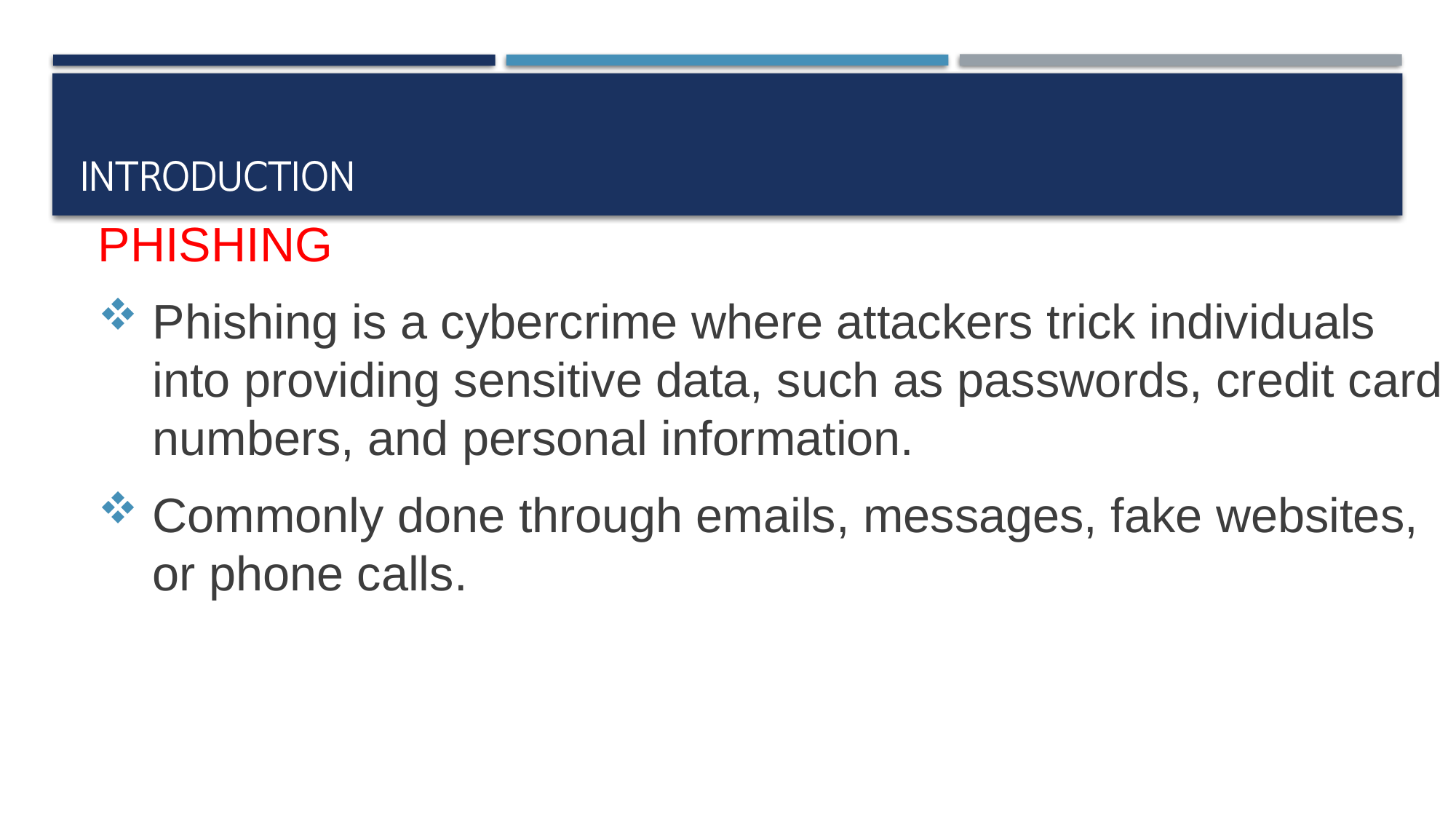

PHISHING
Phishing is a cybercrime where attackers trick individuals into providing sensitive data, such as passwords, credit card numbers, and personal information.
Commonly done through emails, messages, fake websites, or phone calls.
# INTRODUCTION